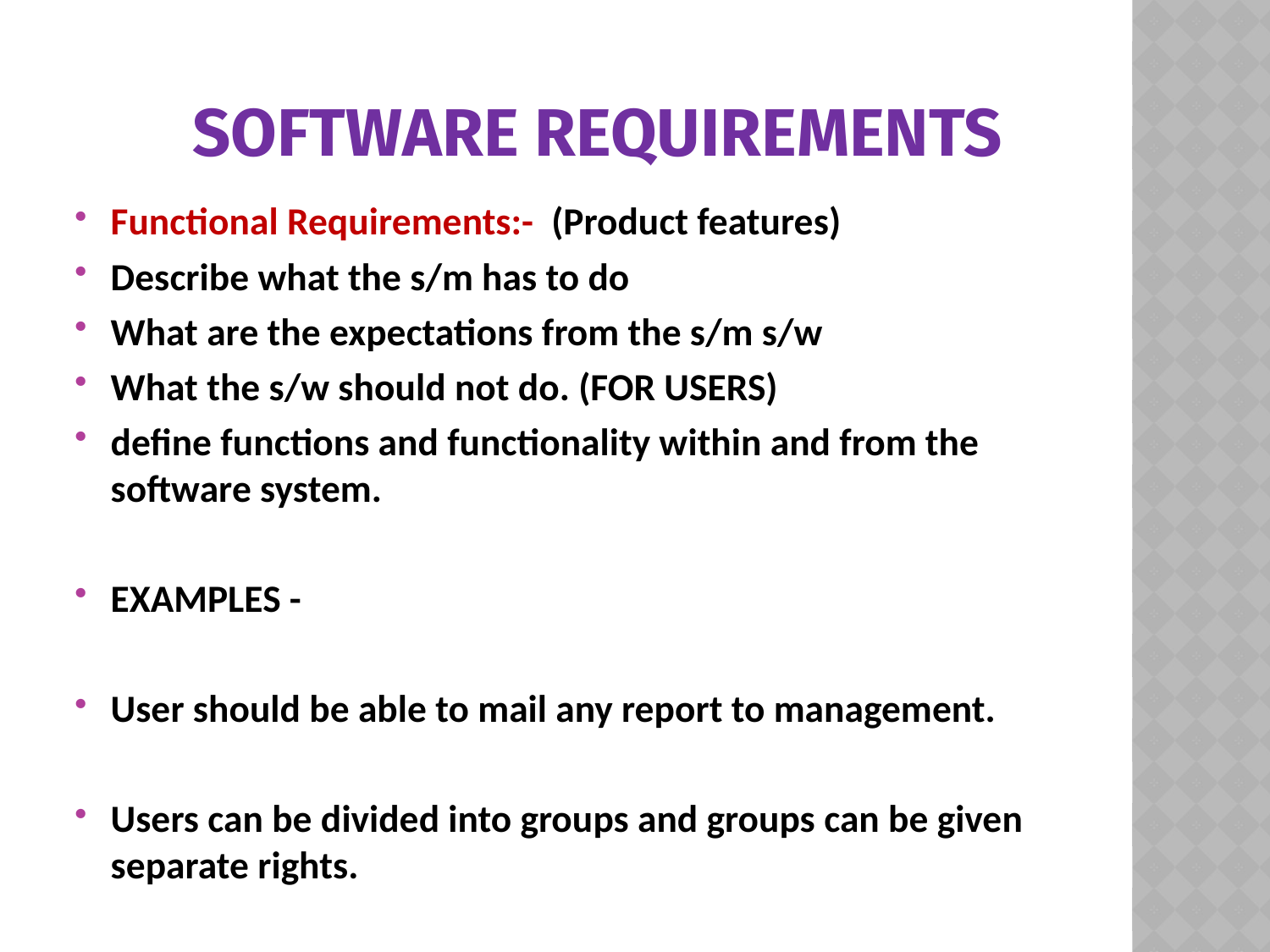

# Software Requirements
Functional Requirements:-  (Product features)
Describe what the s/m has to do
What are the expectations from the s/m s/w
What the s/w should not do. (FOR USERS)
define functions and functionality within and from the software system.

EXAMPLES -

User should be able to mail any report to management.

Users can be divided into groups and groups can be given separate rights.